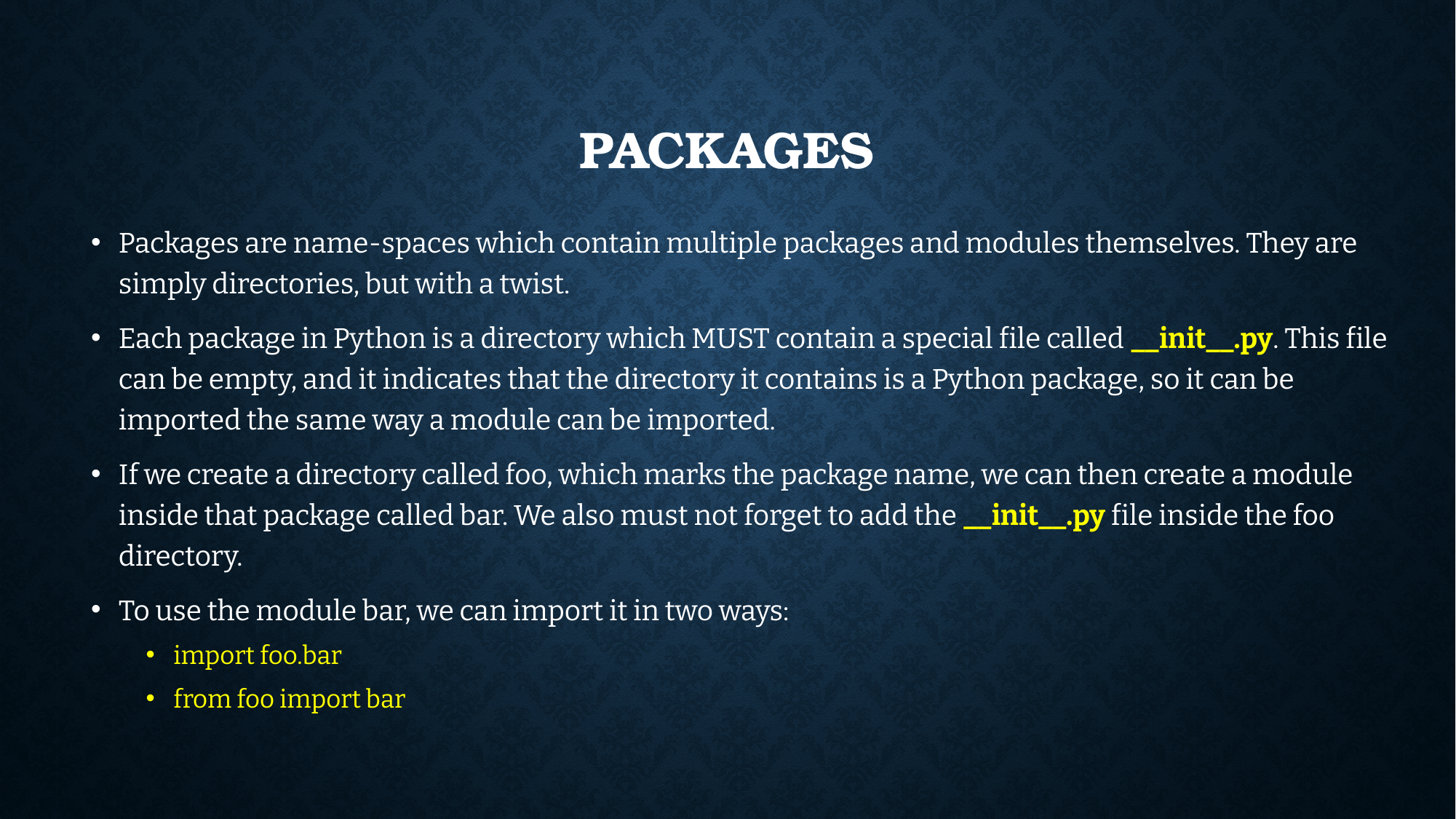

# Packages
Packages are name-spaces which contain multiple packages and modules themselves. They are simply directories, but with a twist.
Each package in Python is a directory which MUST contain a special file called __init__.py. This file can be empty, and it indicates that the directory it contains is a Python package, so it can be imported the same way a module can be imported.
If we create a directory called foo, which marks the package name, we can then create a module inside that package called bar. We also must not forget to add the __init__.py file inside the foo directory.
To use the module bar, we can import it in two ways:
import foo.bar
from foo import bar